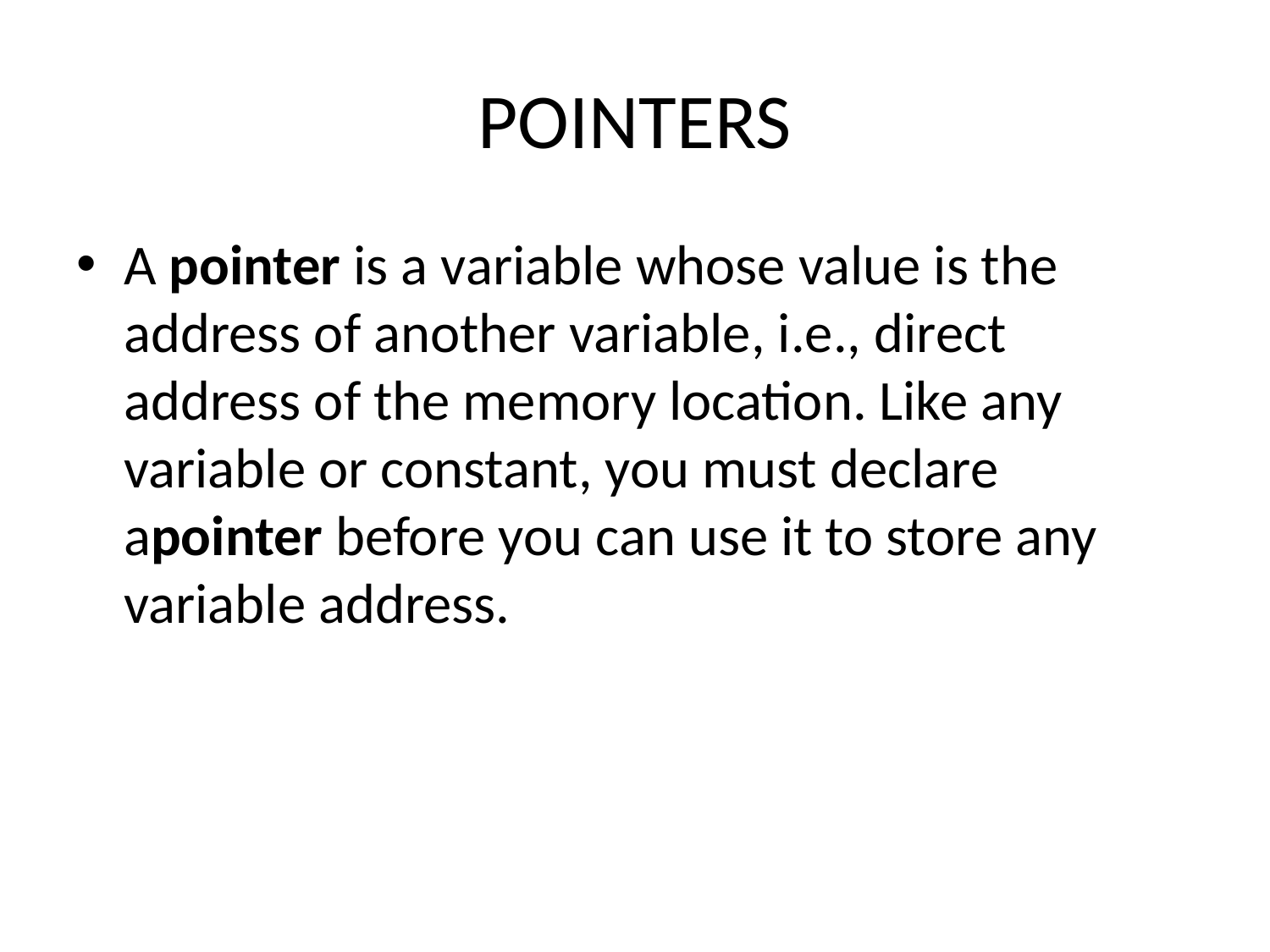

# POINTERS
A pointer is a variable whose value is the address of another variable, i.e., direct address of the memory location. Like any variable or constant, you must declare apointer before you can use it to store any variable address.